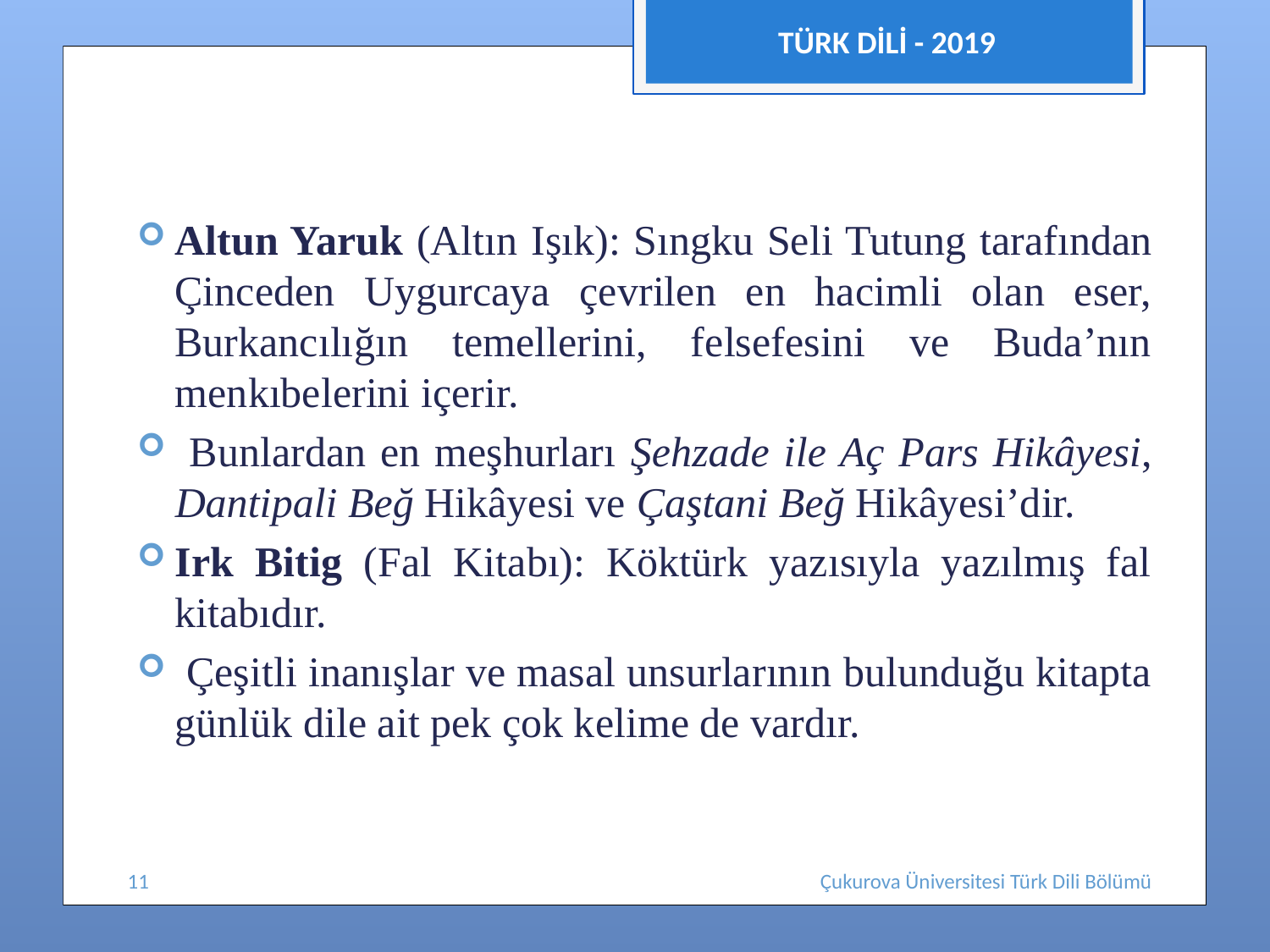

TÜRK DİLİ - 2019
#
Altun Yaruk (Altın Işık): Sıngku Seli Tutung tarafından Çinceden Uygurcaya çevrilen en hacimli olan eser, Burkancılığın temellerini, felsefesini ve Buda’nın menkıbelerini içerir.
 Bunlardan en meşhurları Şehzade ile Aç Pars Hikâyesi, Dantipali Beğ Hikâyesi ve Çaştani Beğ Hikâyesi’dir.
Irk Bitig (Fal Kitabı): Köktürk yazısıyla yazılmış fal kitabıdır.
 Çeşitli inanışlar ve masal unsurlarının bulunduğu kitapta günlük dile ait pek çok kelime de vardır.

11
Çukurova Üniversitesi Türk Dili Bölümü